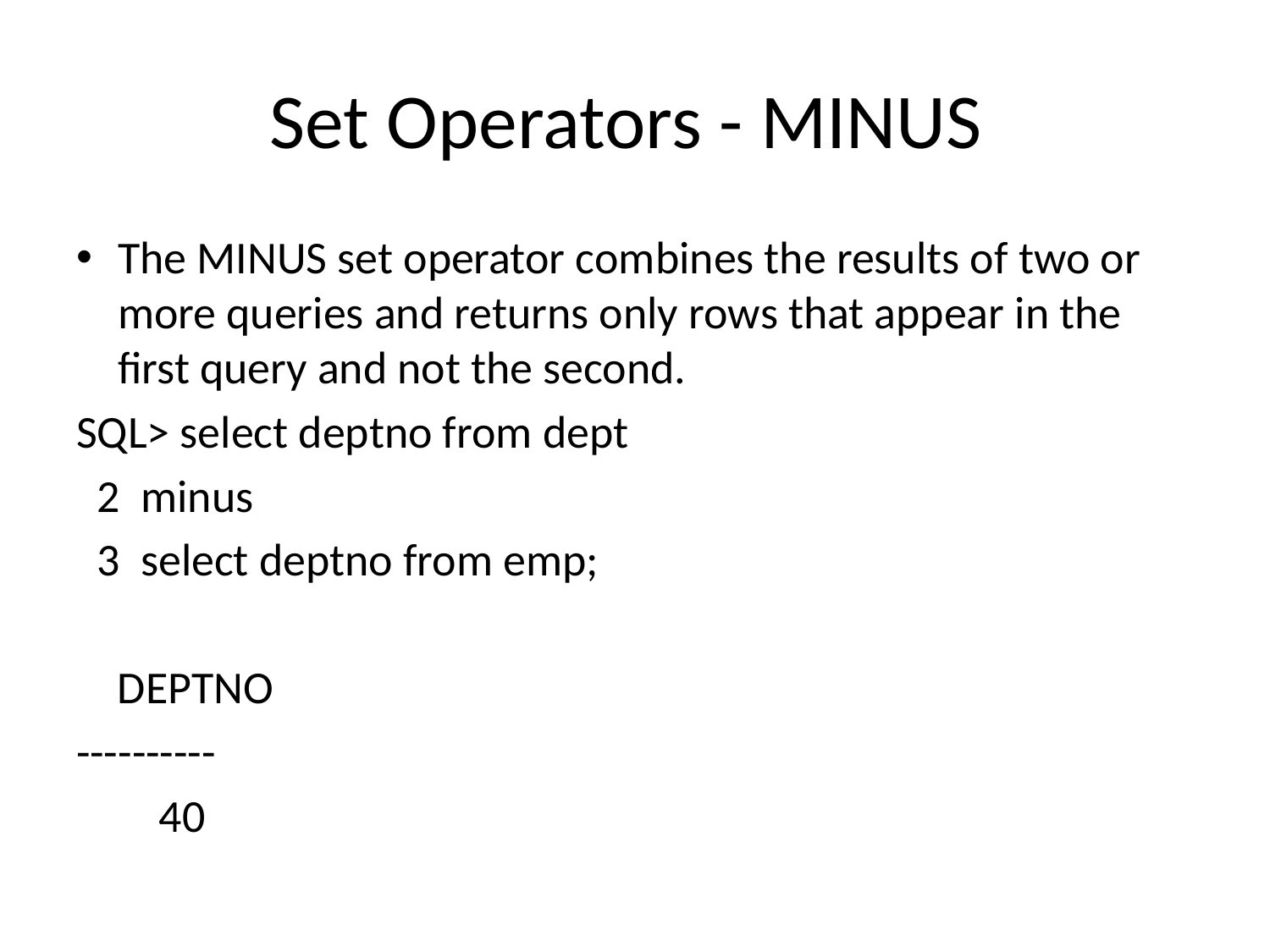

# Set Operators - MINUS
The MINUS set operator combines the results of two or more queries and returns only rows that appear in the first query and not the second.
SQL> select deptno from dept
  2  minus
  3  select deptno from emp;

    DEPTNO
----------
        40